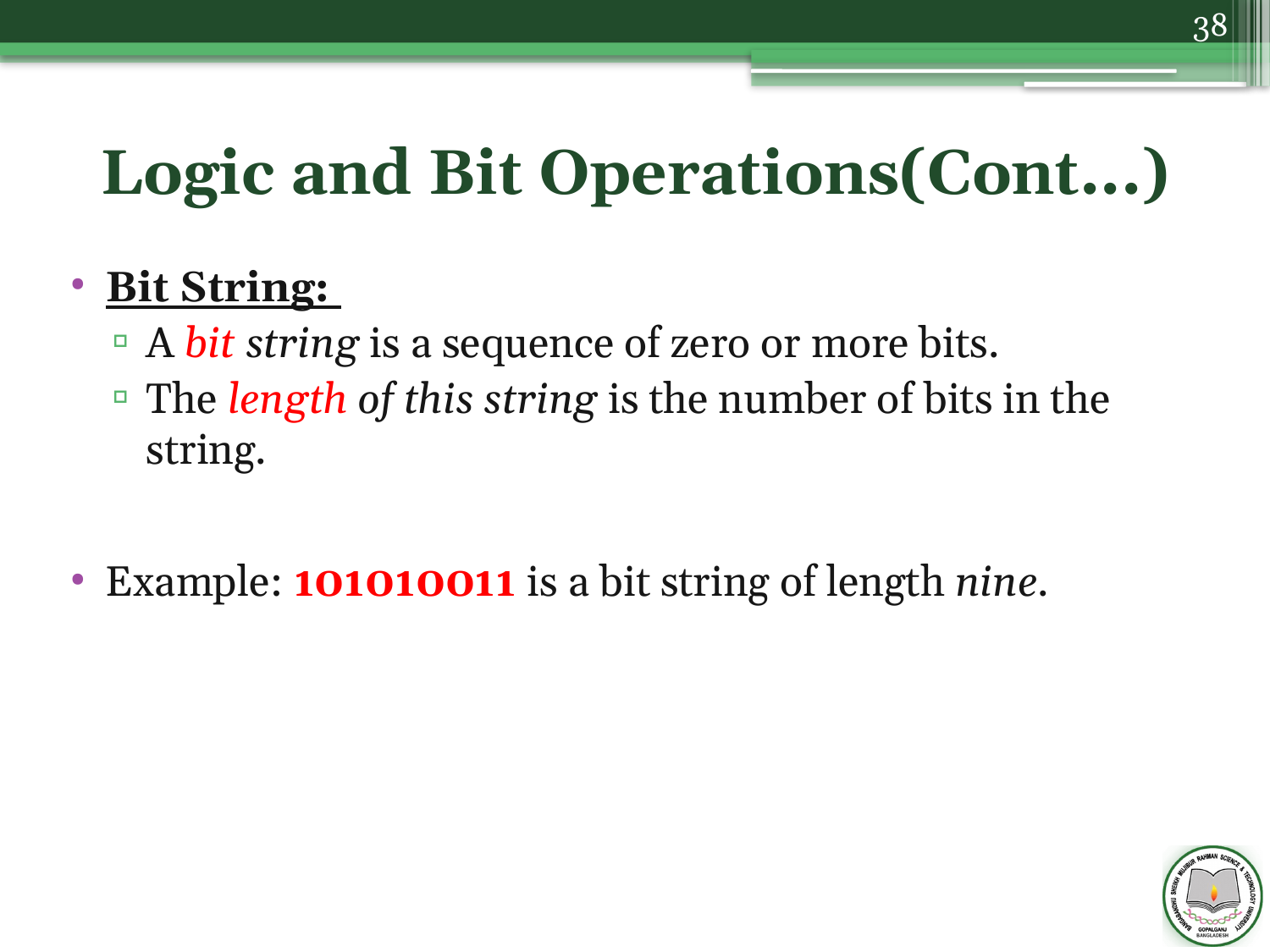

38
# Logic and Bit Operations(Cont...)
Bit String:
A bit string is a sequence of zero or more bits.
The length of this string is the number of bits in the string.

Example: 101010011 is a bit string of length nine.